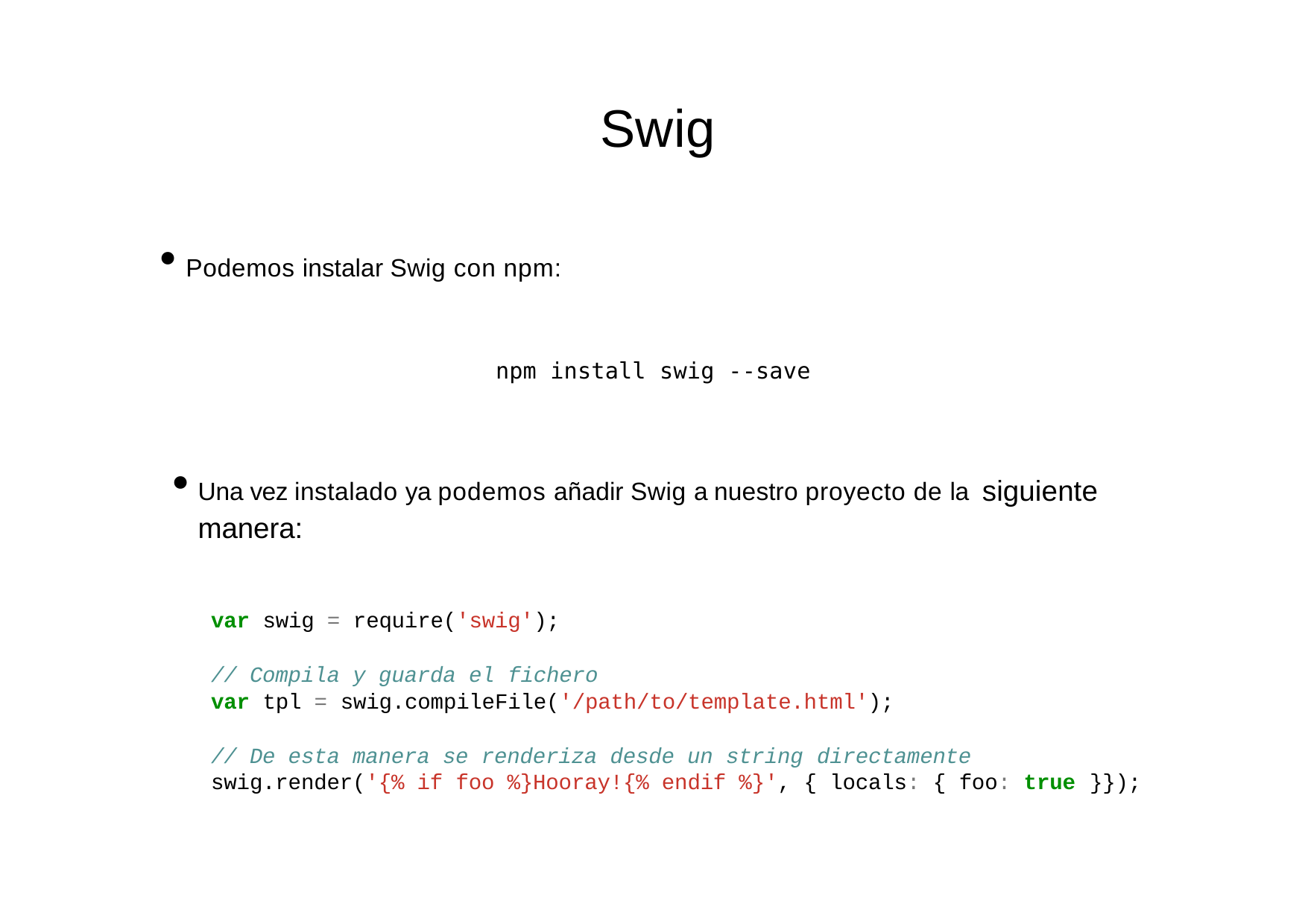

# Swig
Podemos instalar Swig con npm:

npm install swig --save

Una vez instalado ya podemos añadir Swig a nuestro proyecto de la  siguiente manera:

var swig = require('swig');

// Compila y guarda el fichero
var tpl = swig.compileFile('/path/to/template.html');

// De esta manera se renderiza desde un string directamente
swig.render('{% if foo %}Hooray!{% endif %}', { locals: { foo: true }});